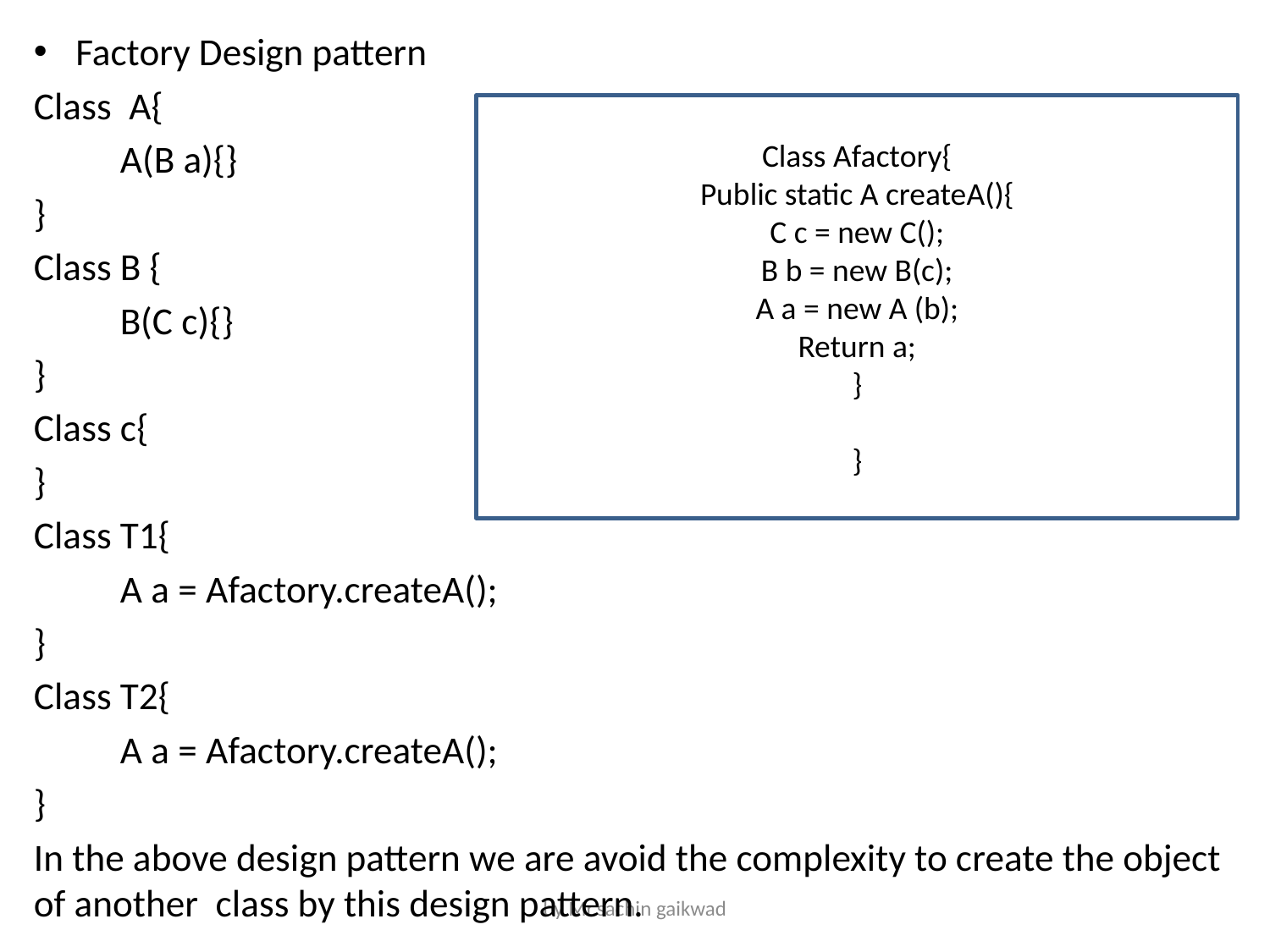

Factory Design pattern
Class  A{
	A(B a){}
}
Class B {
	B(C c){}
}
Class c{
}
Class T1{
	A a = Afactory.createA();
}
Class T2{
	A a = Afactory.createA();
}
In the above design pattern we are avoid the complexity to create the object of another  class by this design pattern.

Class Afactory{
Public static A createA(){
C c = new C();
B b = new B(c);
A a = new A (b);
Return a;
}

}
by Mr.sachin gaikwad